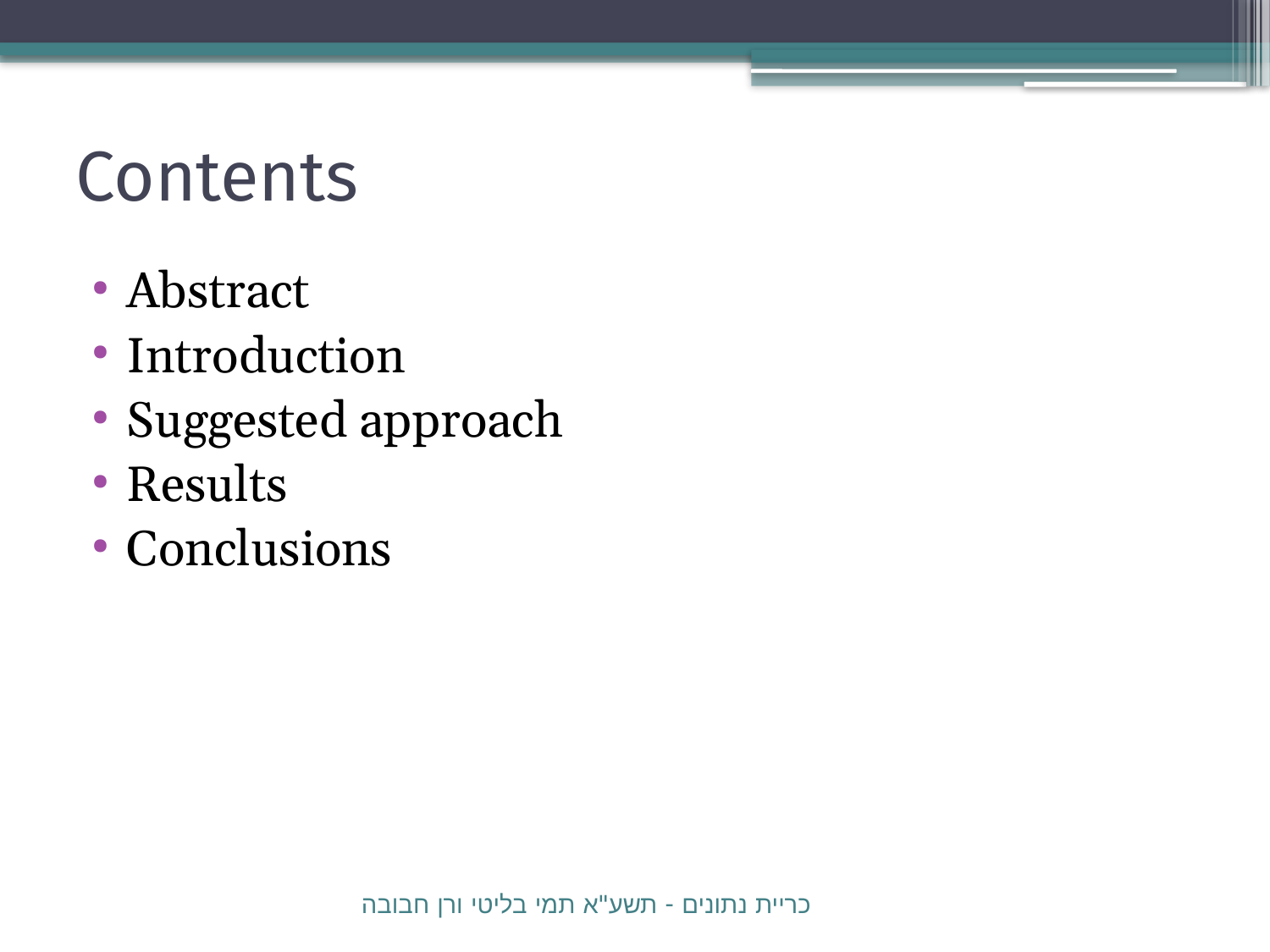

# Contents
Abstract
Introduction
Suggested approach
Results
Conclusions

כריית נתונים - תשע"א תמי בליטי ורן חבובה